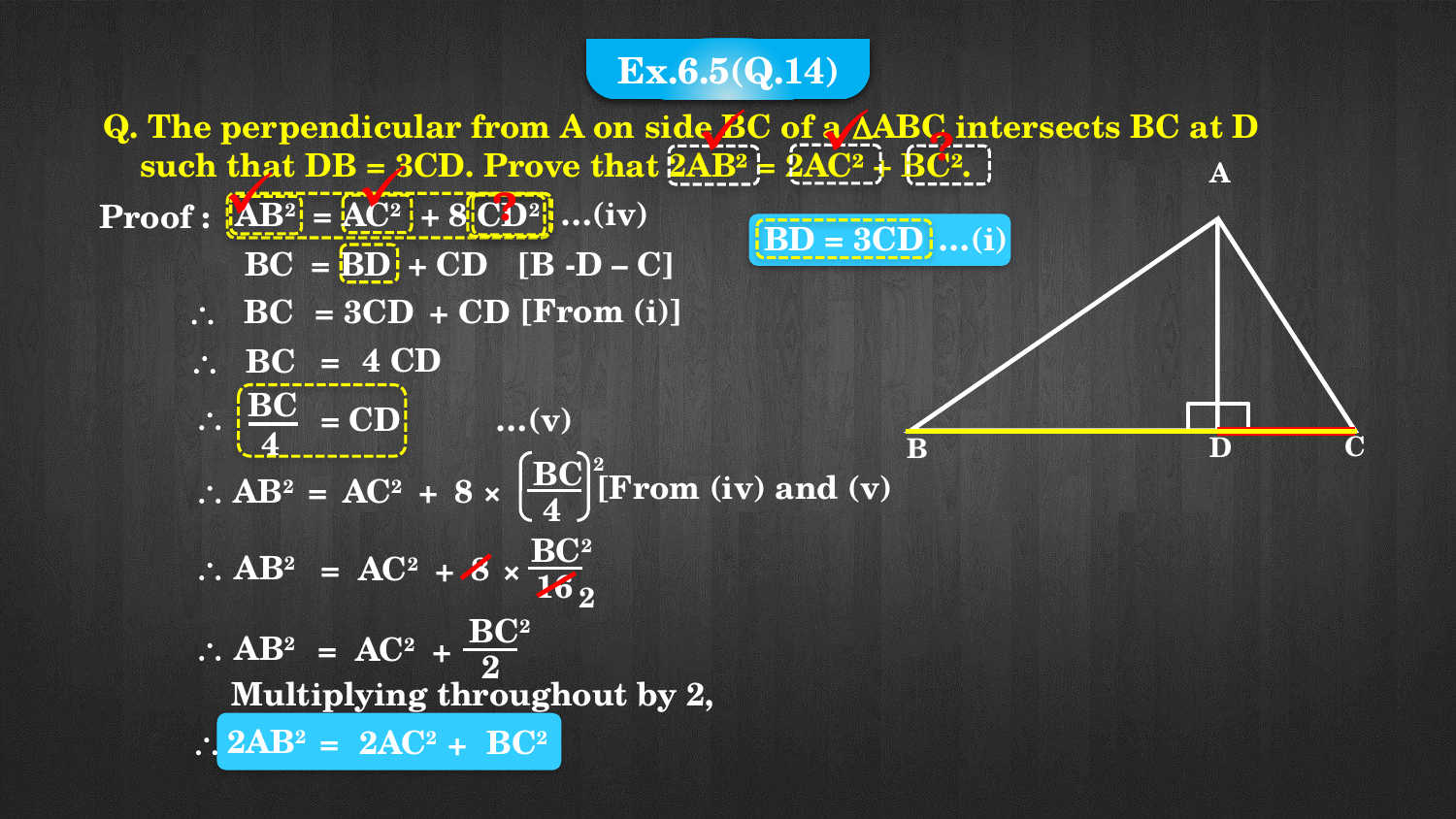

Ex.6.5(Q.14)

Ex.6.5(Q.14)

Q. The perpendicular from A on side BC of a ΔABC intersects BC at D
    such that DB = 3CD. Prove that 2AB² = 2AC² + BC².
?

A

?
AB2
= AC2
+ 8 CD2
…(iv)
Proof :

BD = 3CD
…(i)

BC
= BD
+ CD
[B -D – C]

∴   BC
= 3CD
+ CD
[From (i)]
=
4 CD
∴   BC
BC

∴
 = CD
…(v)

4
C
D
B
2
BC

[From (iv) and (v)
∴
AB2
=
AC2
+
8 ×
4
BC2
∴
AB2
=
8
AC2
+
×

16

2
BC2
∴
AB2
=
AC2
+
2
Multiplying throughout by 2,

2AB2
=
BC2
∴
2AC2
+